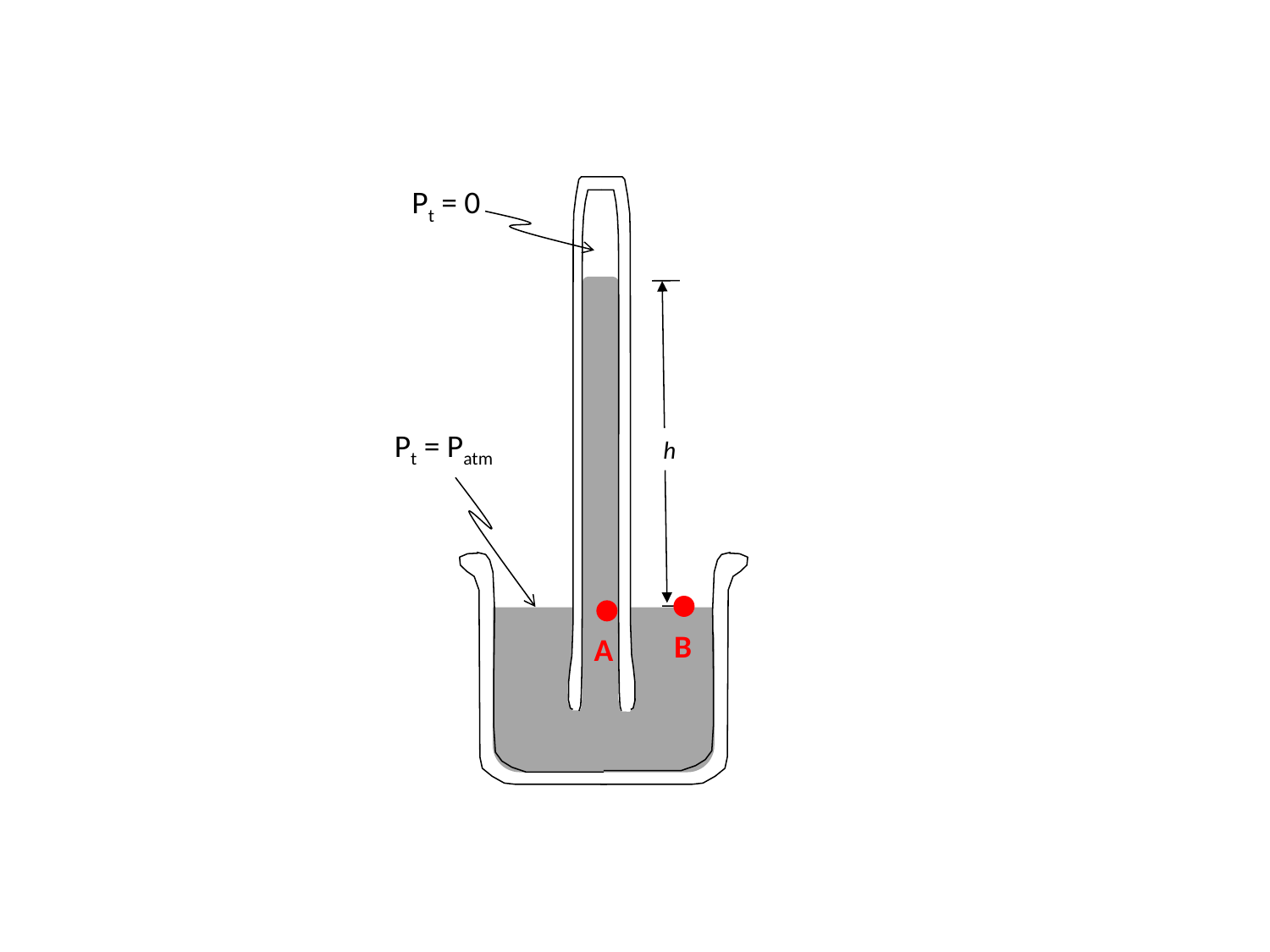

Pt = 0

Pt = Patm
h

B
A